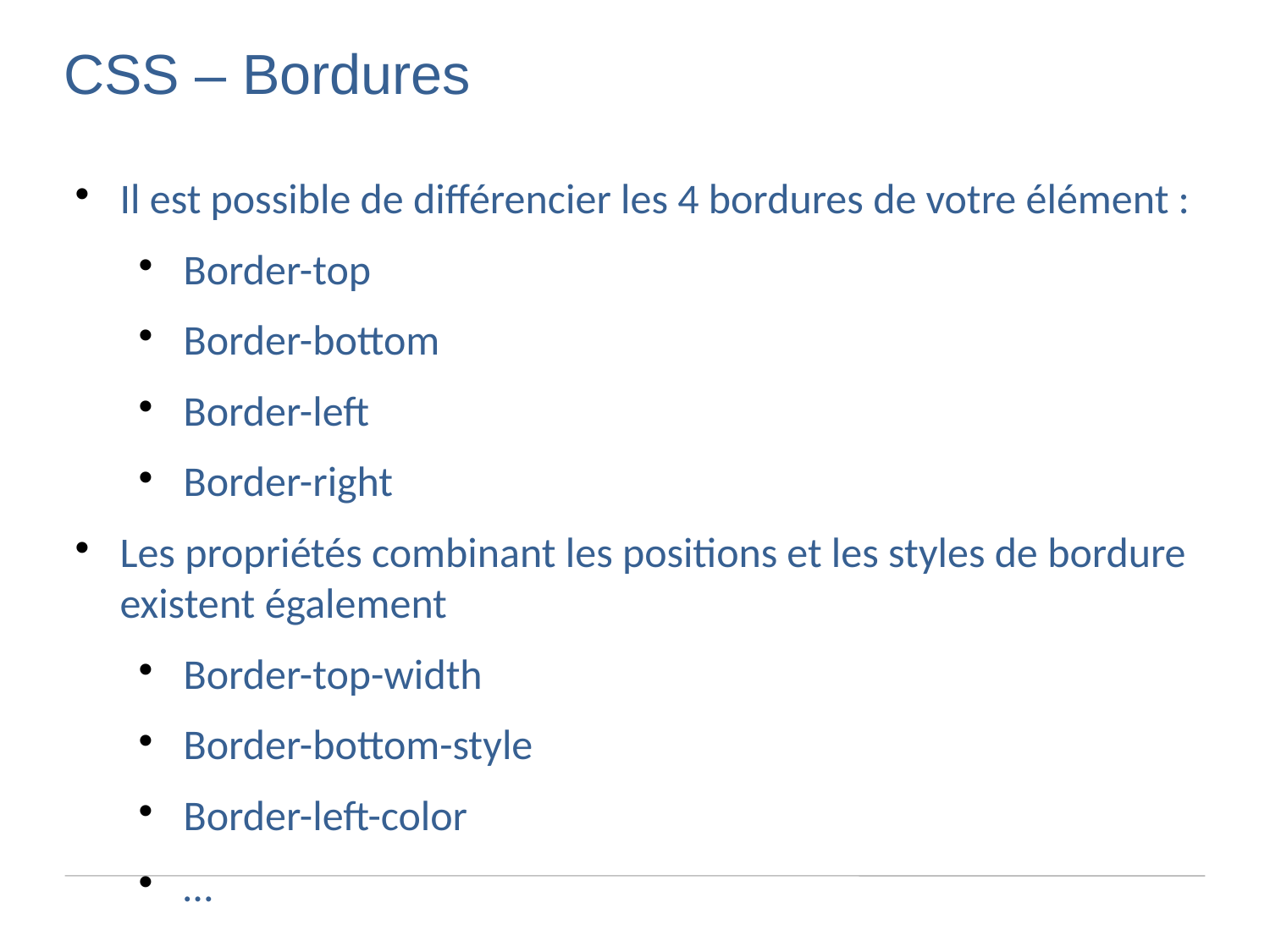

CSS – Bordures
Il est possible de différencier les 4 bordures de votre élément :
Border-top
Border-bottom
Border-left
Border-right
Les propriétés combinant les positions et les styles de bordure existent également
Border-top-width
Border-bottom-style
Border-left-color
…